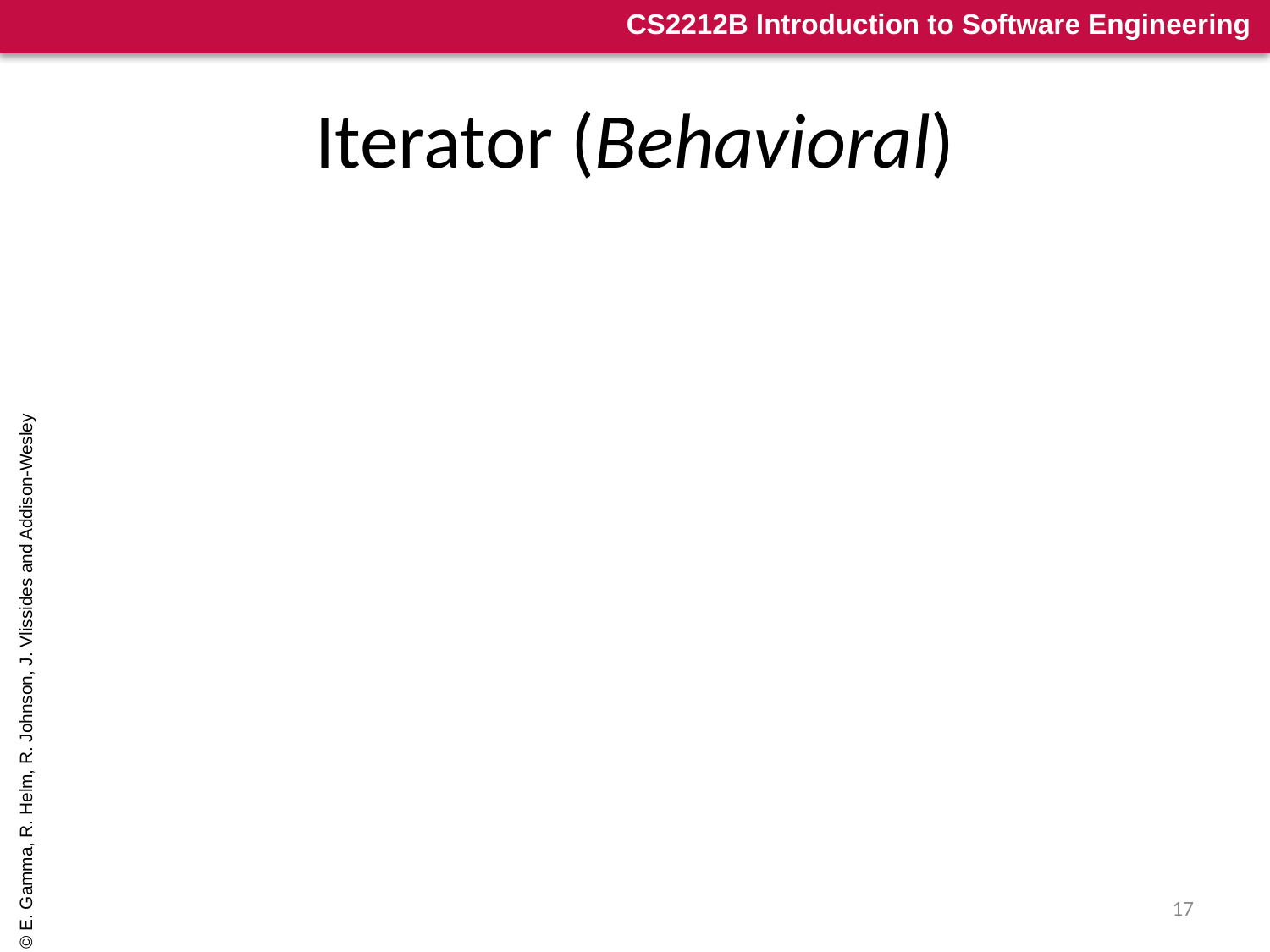

# Iterator (Behavioral)
Intent
Access elements of an aggregate sequentially without exposing its representation
Applicability
Require multiple traversal algorithms over an aggregate
Require a uniform traversal interface over different aggregates
When aggregate classes and traversal algorithm must vary independently
© E. Gamma, R. Helm, R. Johnson, J. Vlissides and Addison-Wesley
17